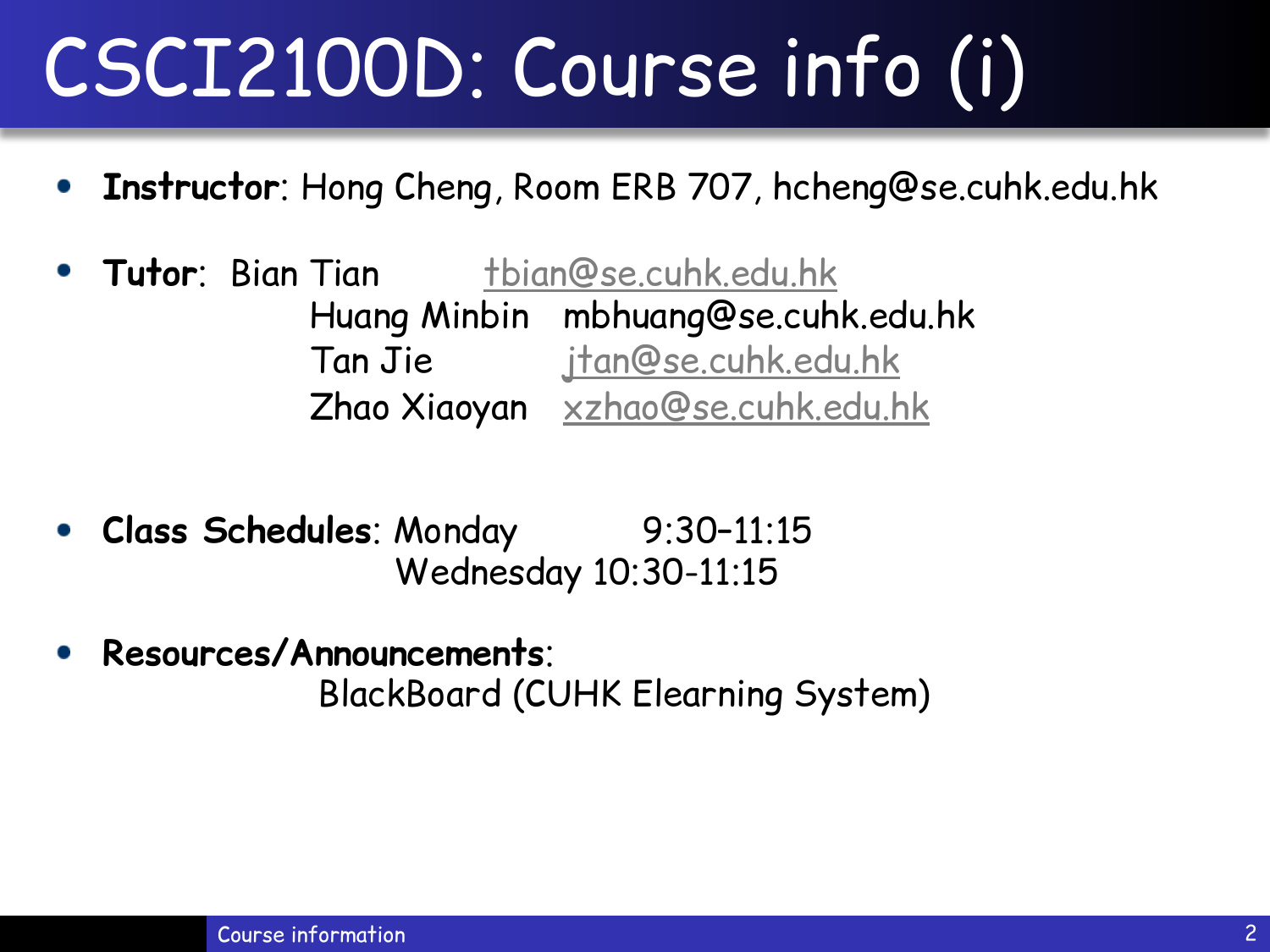

# CSCI2100D: Course info (i)
Instructor: Hong Cheng, Room ERB 707, hcheng@se.cuhk.edu.hk

Tutor:	Bian Tian	tbian@se.cuhk.edu.hk
		Huang Minbin	mbhuang@se.cuhk.edu.hk
 		Tan Jie		jtan@se.cuhk.edu.hk
		Zhao Xiaoyan	xzhao@se.cuhk.edu.hk

Class Schedules: Monday    	   9:30–11:15
		        Wednesday 10:30-11:15

Resources/Announcements:
BlackBoard (CUHK Elearning System)

Course information
2